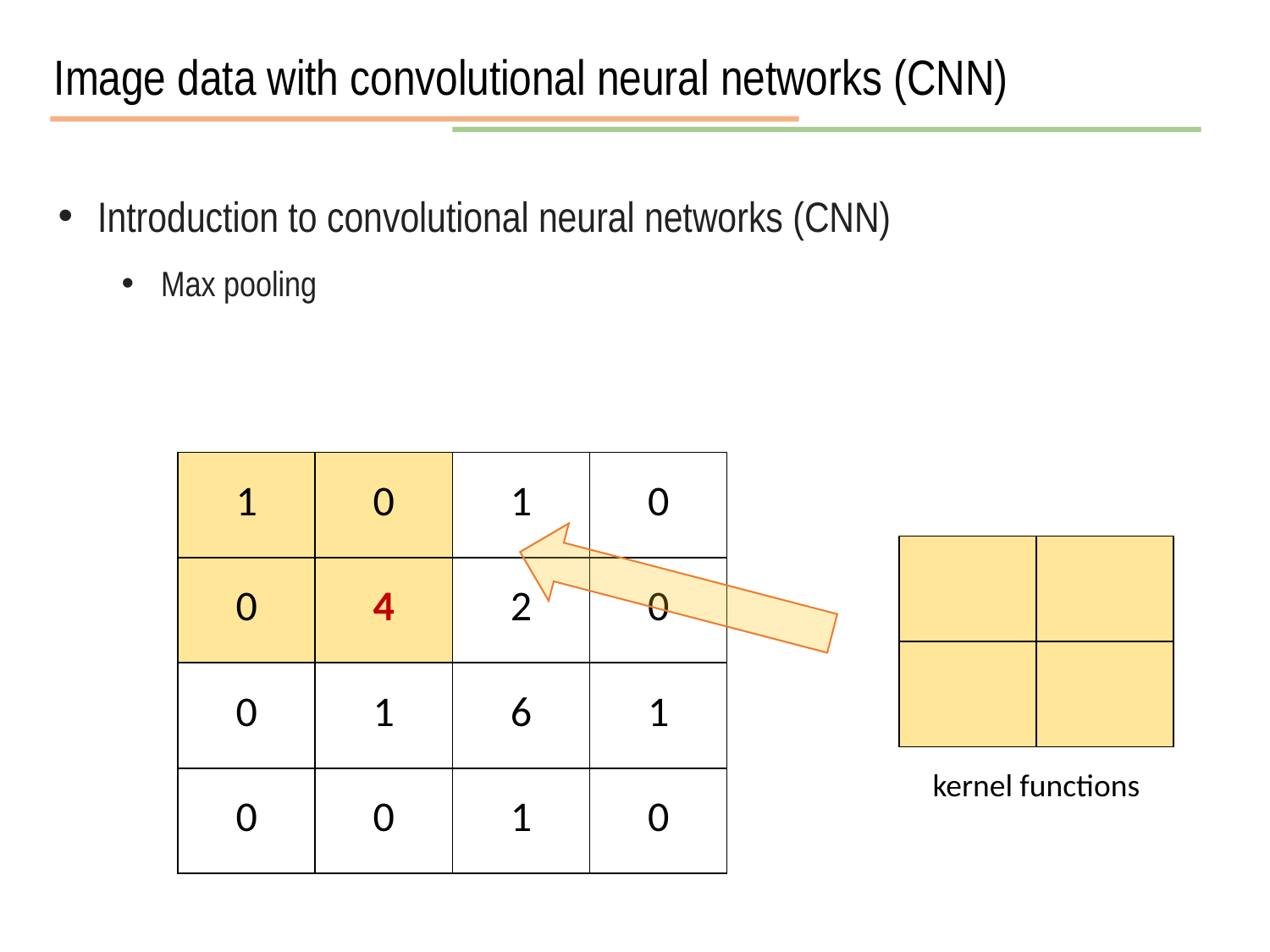

Image data with convolutional neural networks (CNN)
Introduction to convolutional neural networks (CNN)
Max pooling
| 1 | 0 | 1 | 0 |
| --- | --- | --- | --- |
| 0 | 4 | 2 | 0 |
| 0 | 1 | 6 | 1 |
| 0 | 0 | 1 | 0 |
|  |  |
| --- | --- |
|  |  |

kernel functions